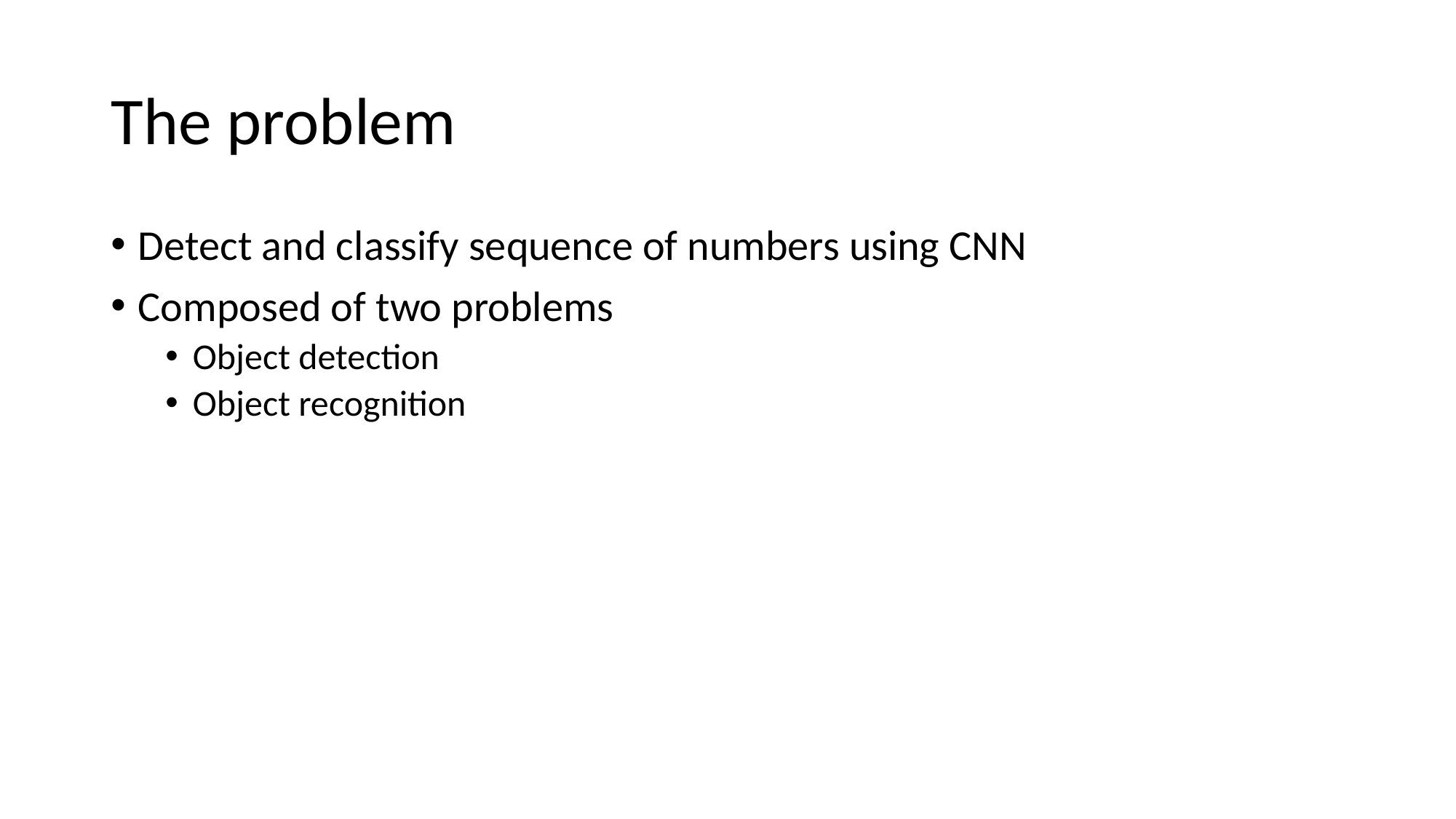

# The problem
Detect and classify sequence of numbers using CNN
Composed of two problems
Object detection
Object recognition